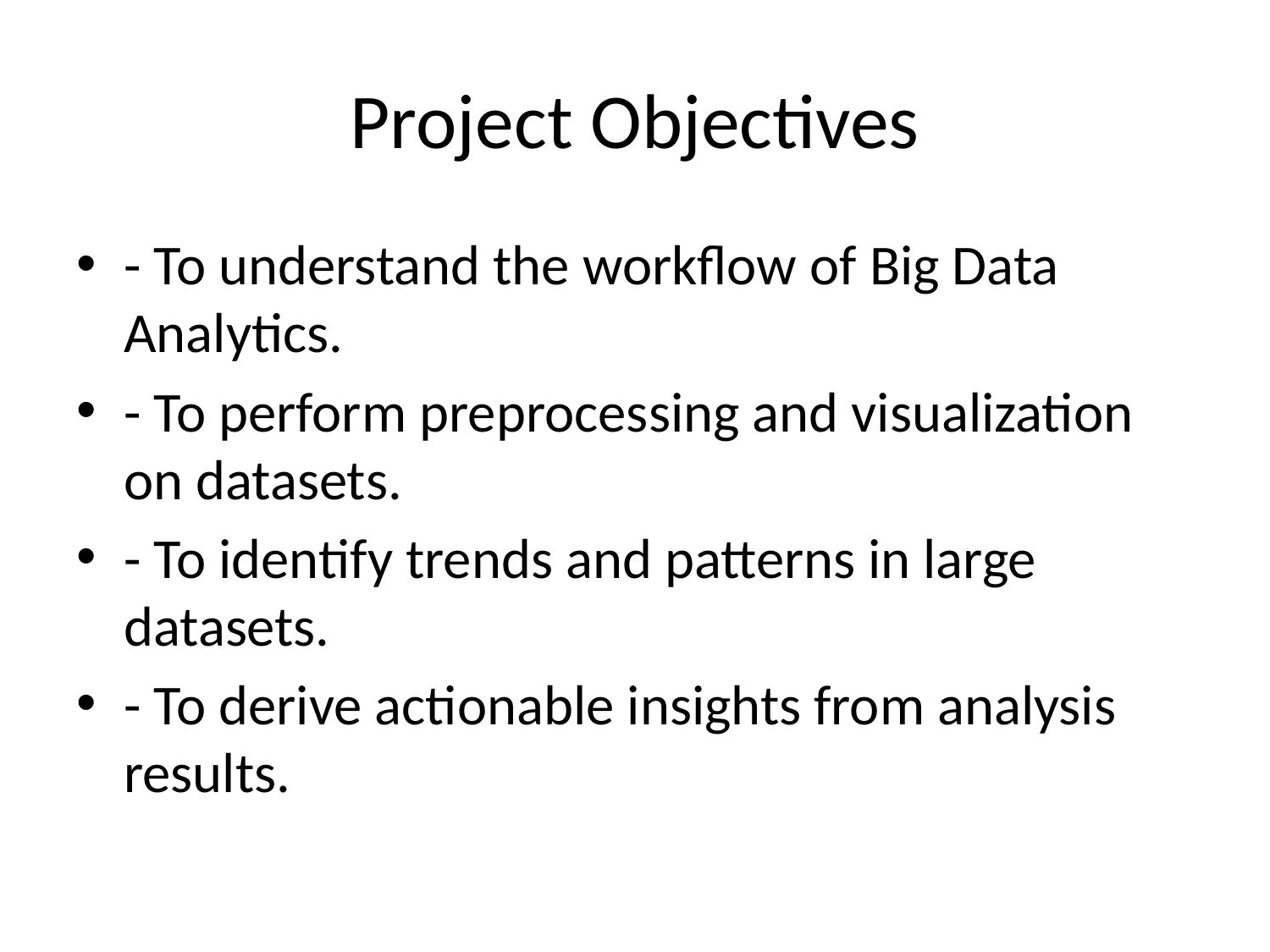

# Project Objectives
- To understand the workflow of Big Data Analytics.
- To perform preprocessing and visualization on datasets.
- To identify trends and patterns in large datasets.
- To derive actionable insights from analysis results.